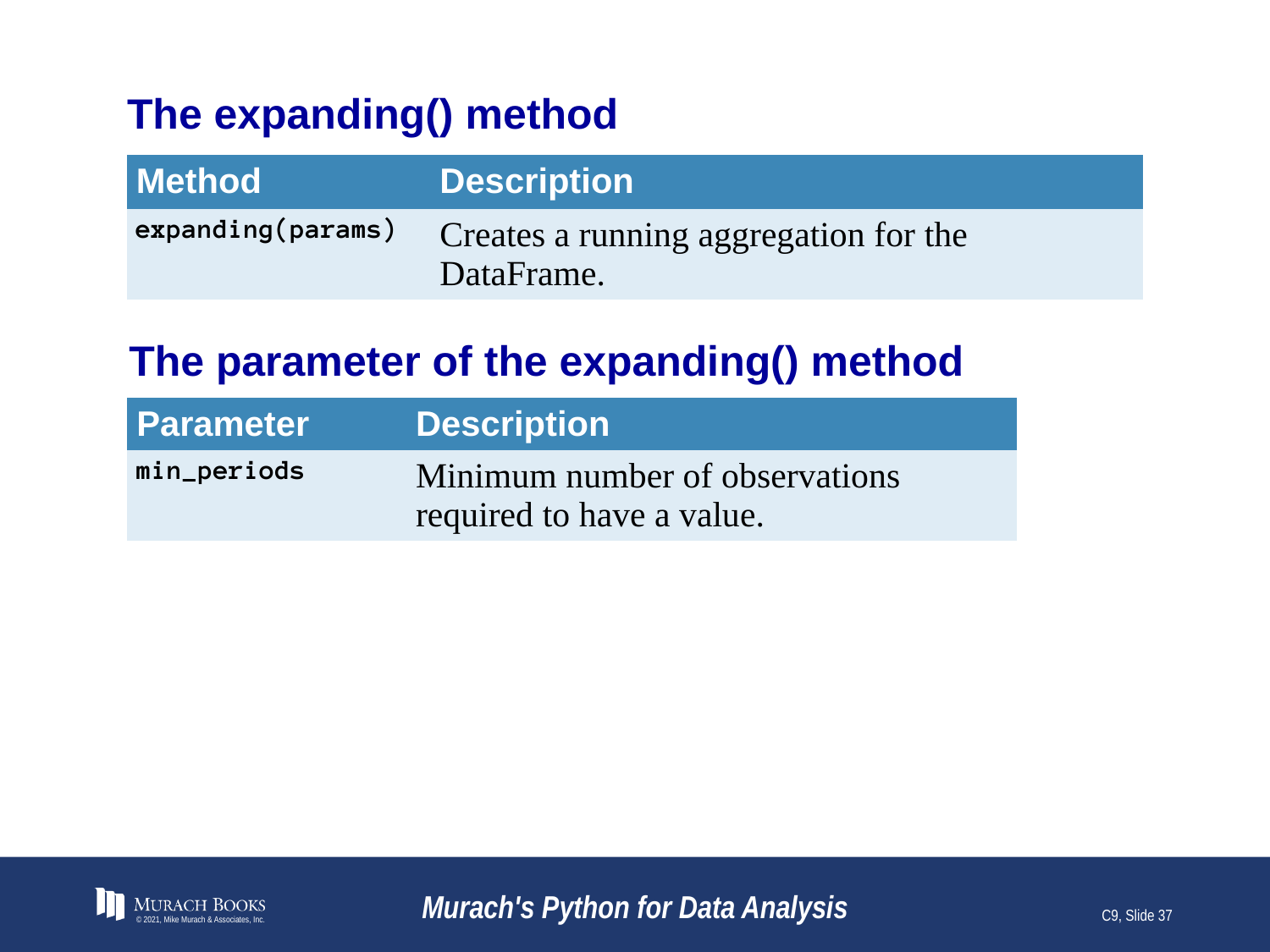

# The expanding() method
| Method | Description |
| --- | --- |
| expanding(params) | Creates a running aggregation for the DataFrame. |
The parameter of the expanding() method

| Parameter | Description |
| --- | --- |
| min\_periods | Minimum number of observations required to have a value. |
© 2021, Mike Murach & Associates, Inc.
Murach's Python for Data Analysis

C9, Slide 37